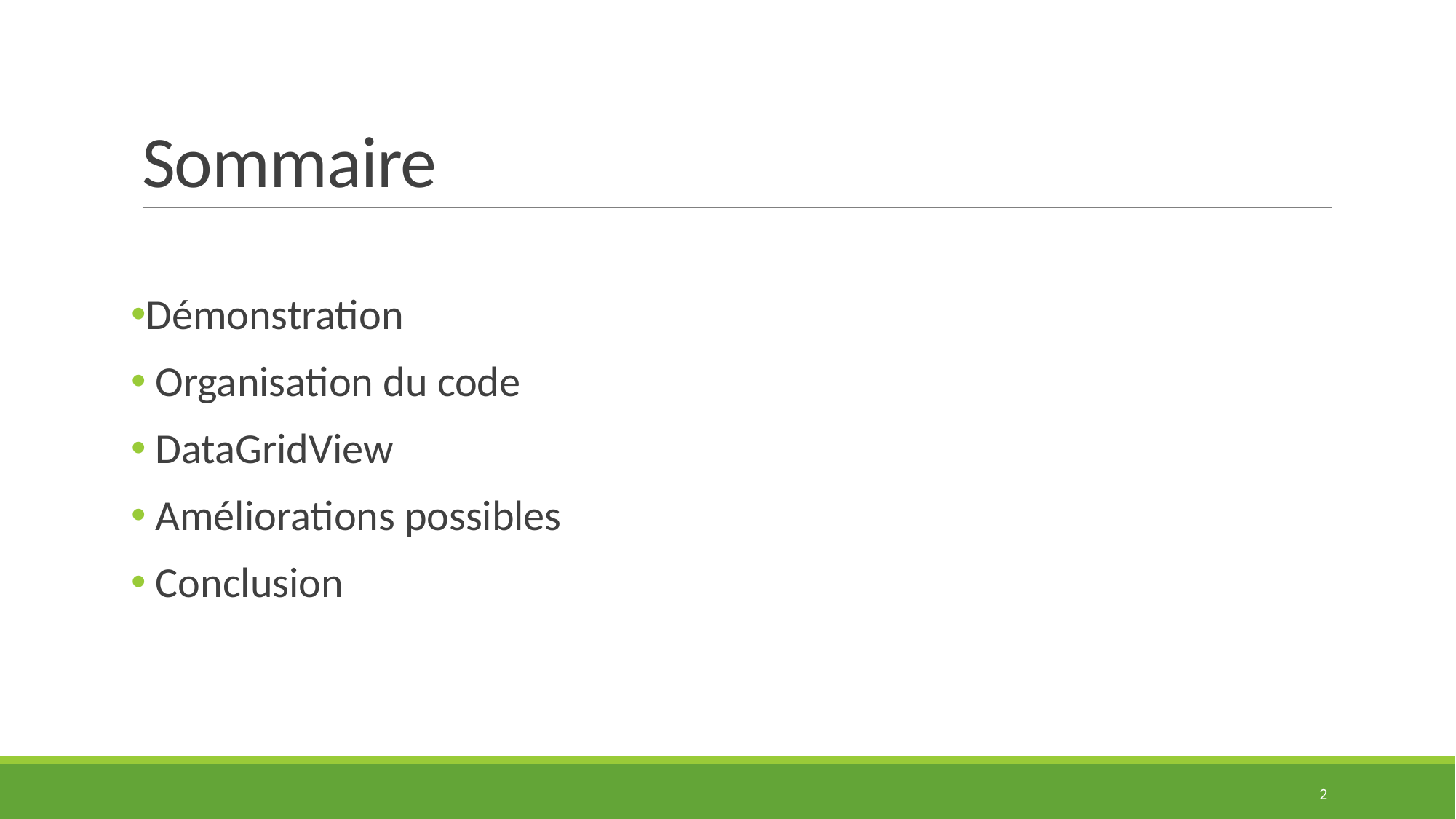

# Sommaire

Démonstration
 Organisation du code
 DataGridView
 Améliorations possibles
 Conclusion

2